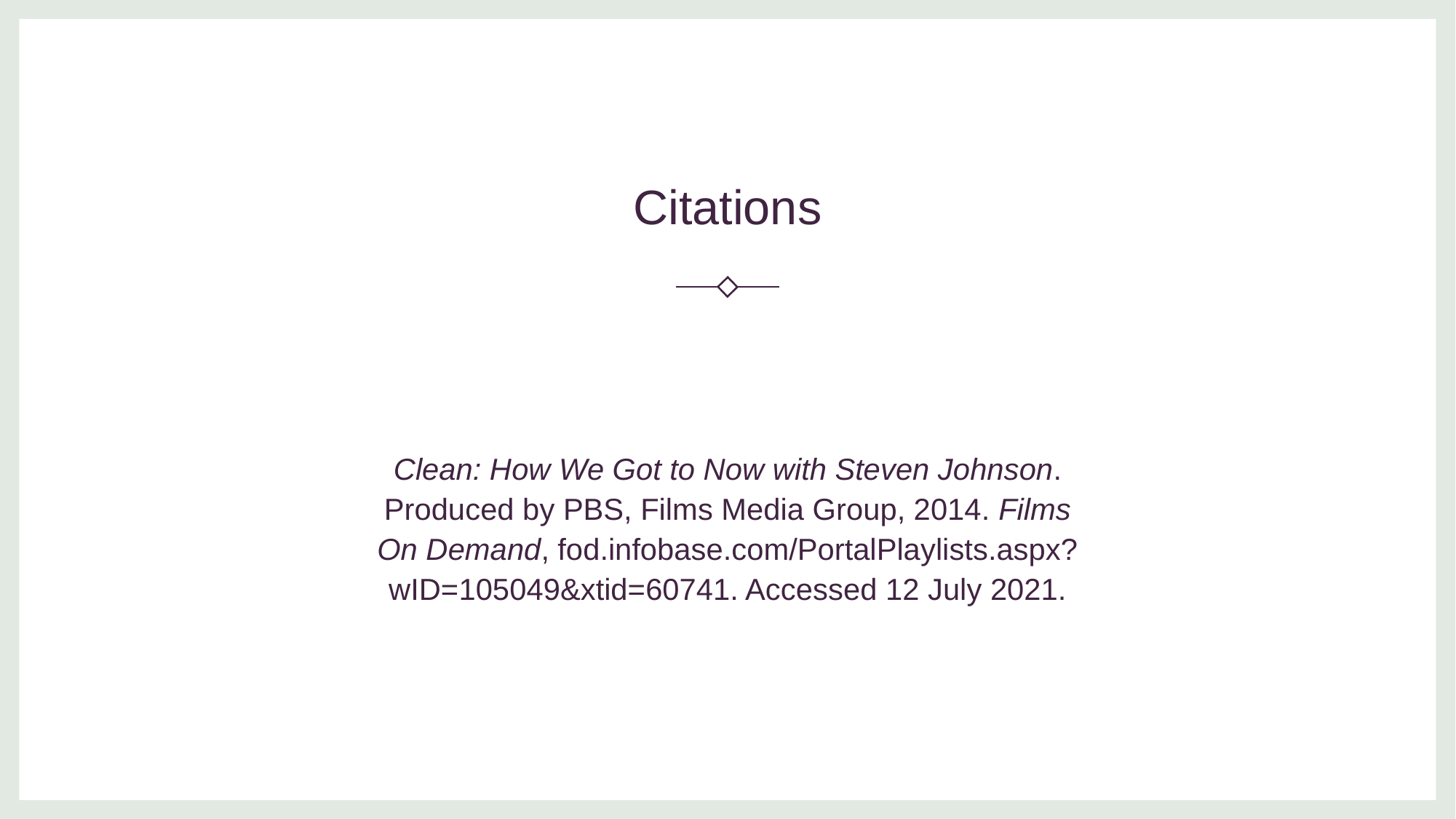

# Citations

Clean: How We Got to Now with Steven Johnson. Produced by PBS, Films Media Group, 2014. Films On Demand, fod.infobase.com/PortalPlaylists.aspx?wID=105049&xtid=60741. Accessed 12 July 2021.